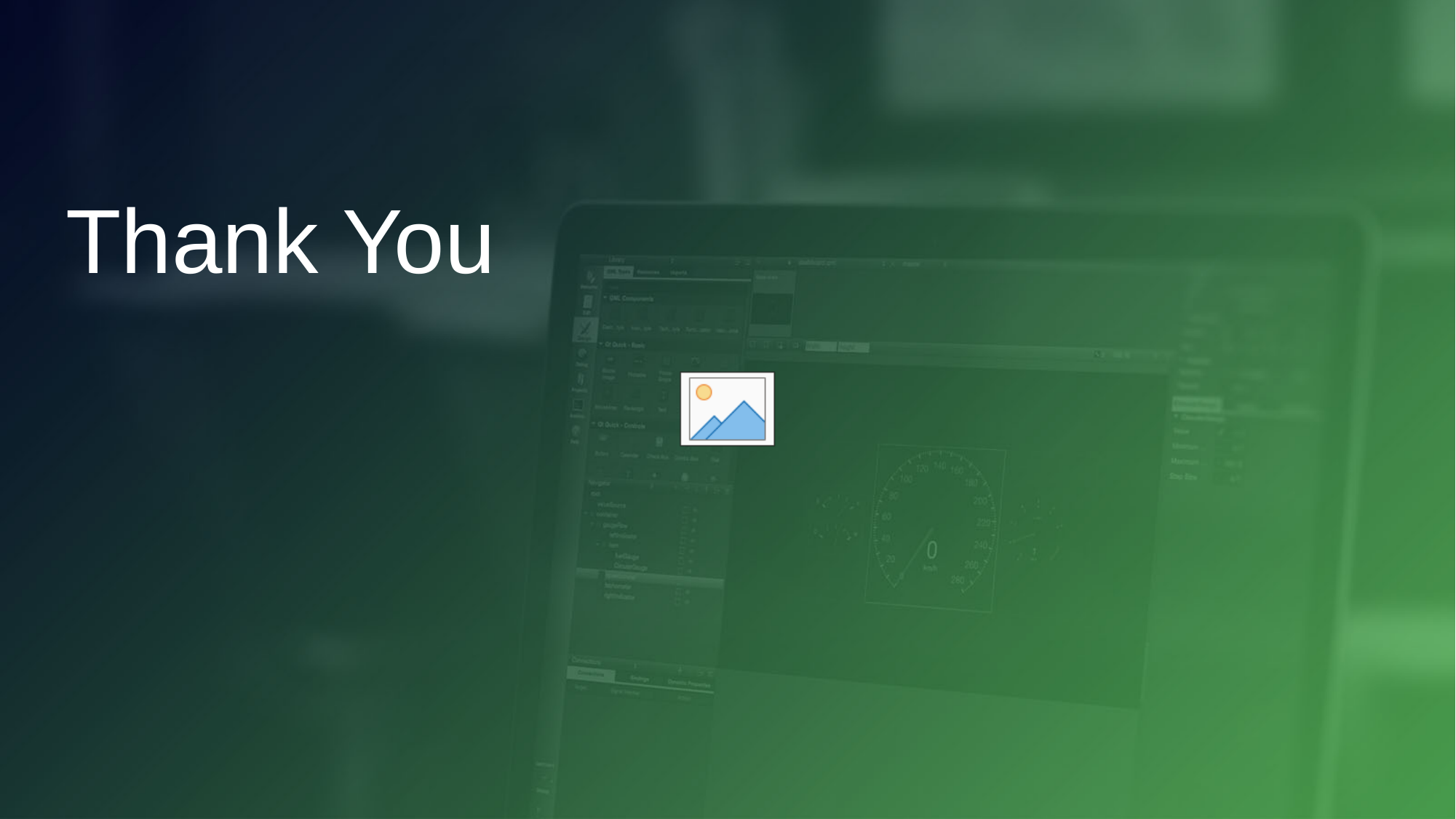

# Thank You

20
31 July 2017
Presentation name / Author